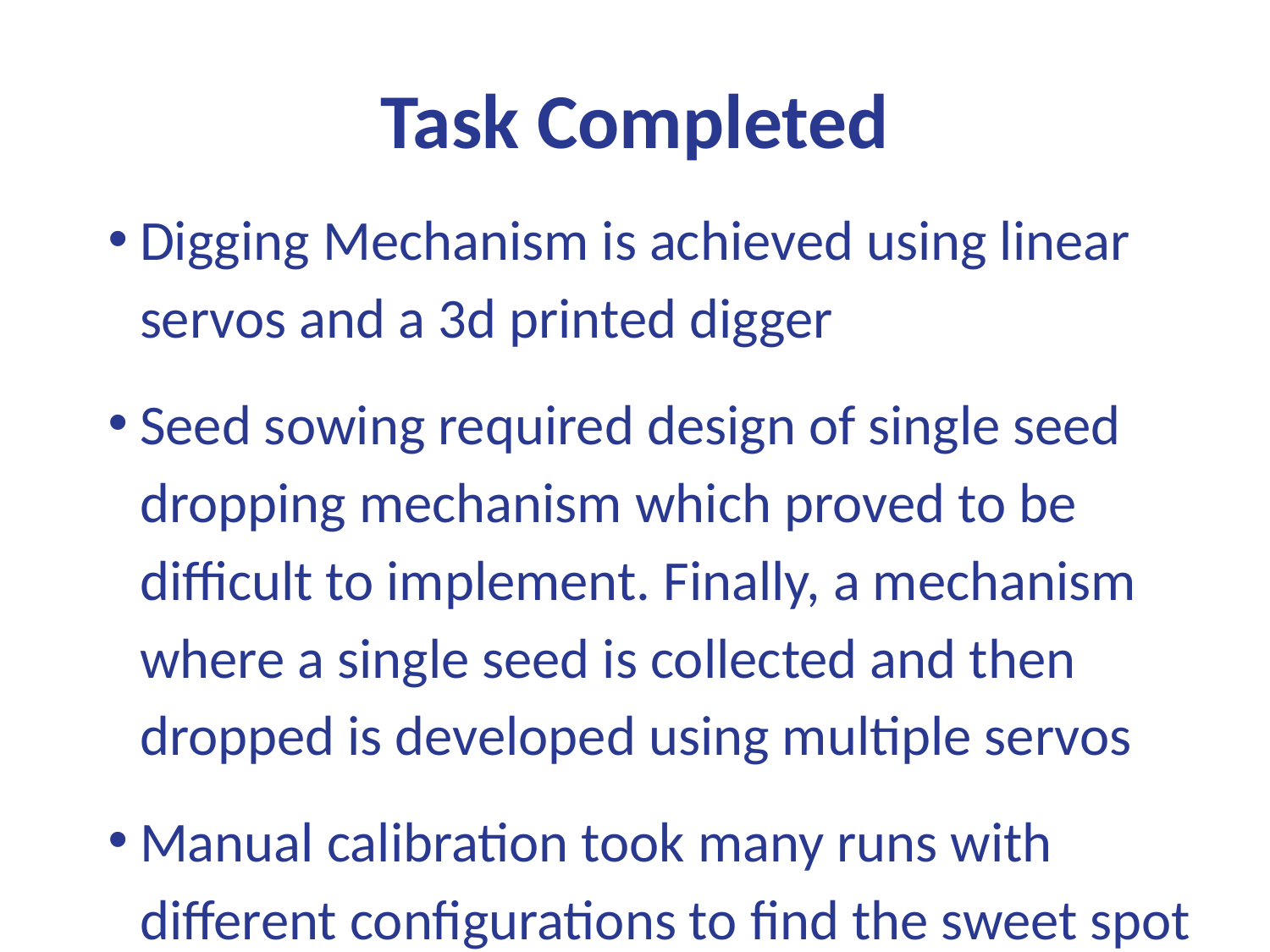

# Task Completed
Digging Mechanism is achieved using linear servos and a 3d printed digger
Seed sowing required design of single seed dropping mechanism which proved to be difficult to implement. Finally, a mechanism where a single seed is collected and then dropped is developed using multiple servos
Manual calibration took many runs with different configurations to find the sweet spot